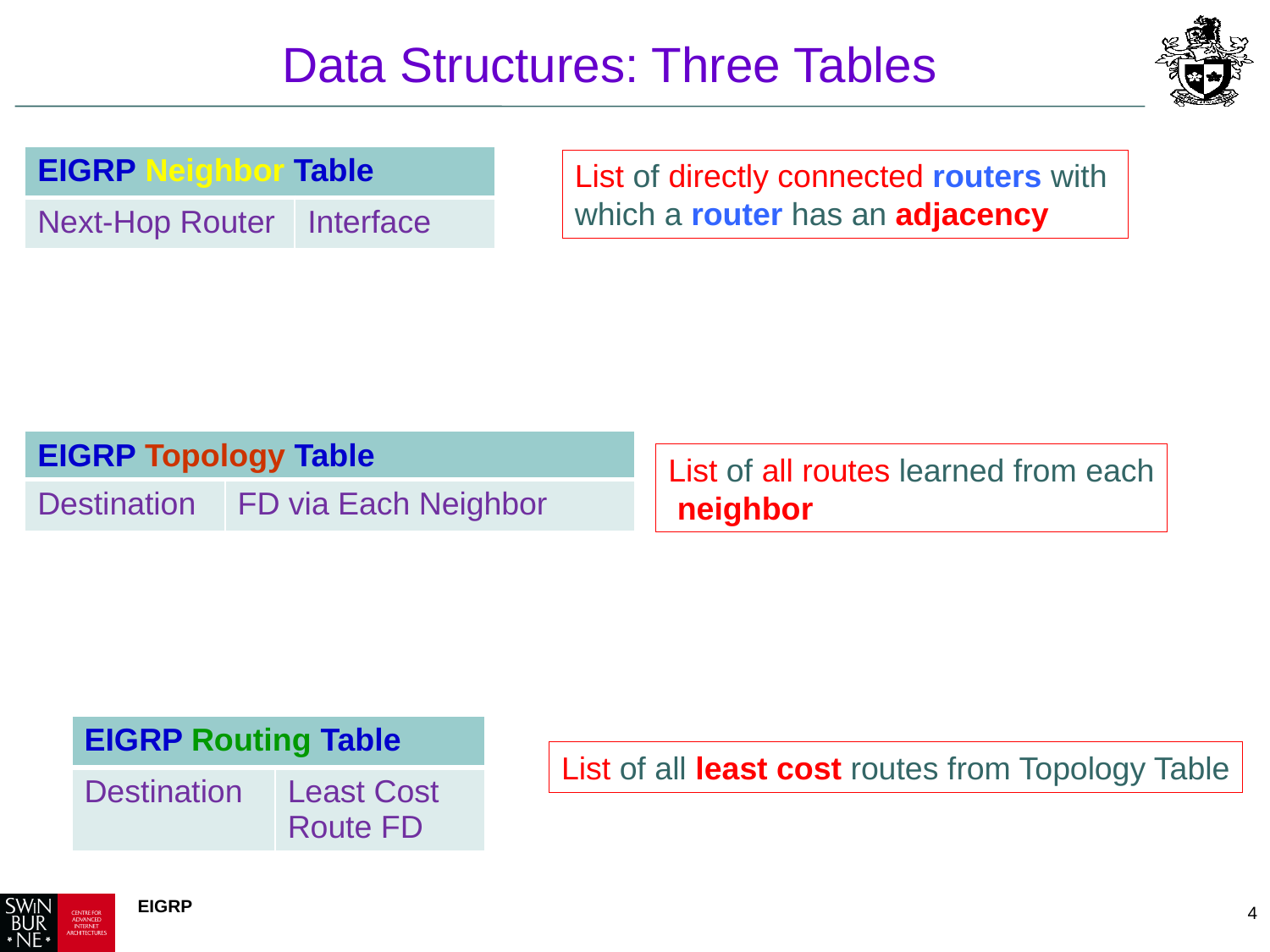

Data Structures: Three Tables
| EIGRP Neighbor Table |  |
| --- | --- |
| Next-Hop Router | Interface |
List of directly connected routers with
which a router has an adjacency
| EIGRP Topology Table |  |
| --- | --- |
| Destination | FD via Each Neighbor |
List of all routes learned from each
 neighbor
| EIGRP Routing Table |  |
| --- | --- |
| Destination | Least Cost Route FD |
List of all least cost routes from Topology Table
EIGRP
 4